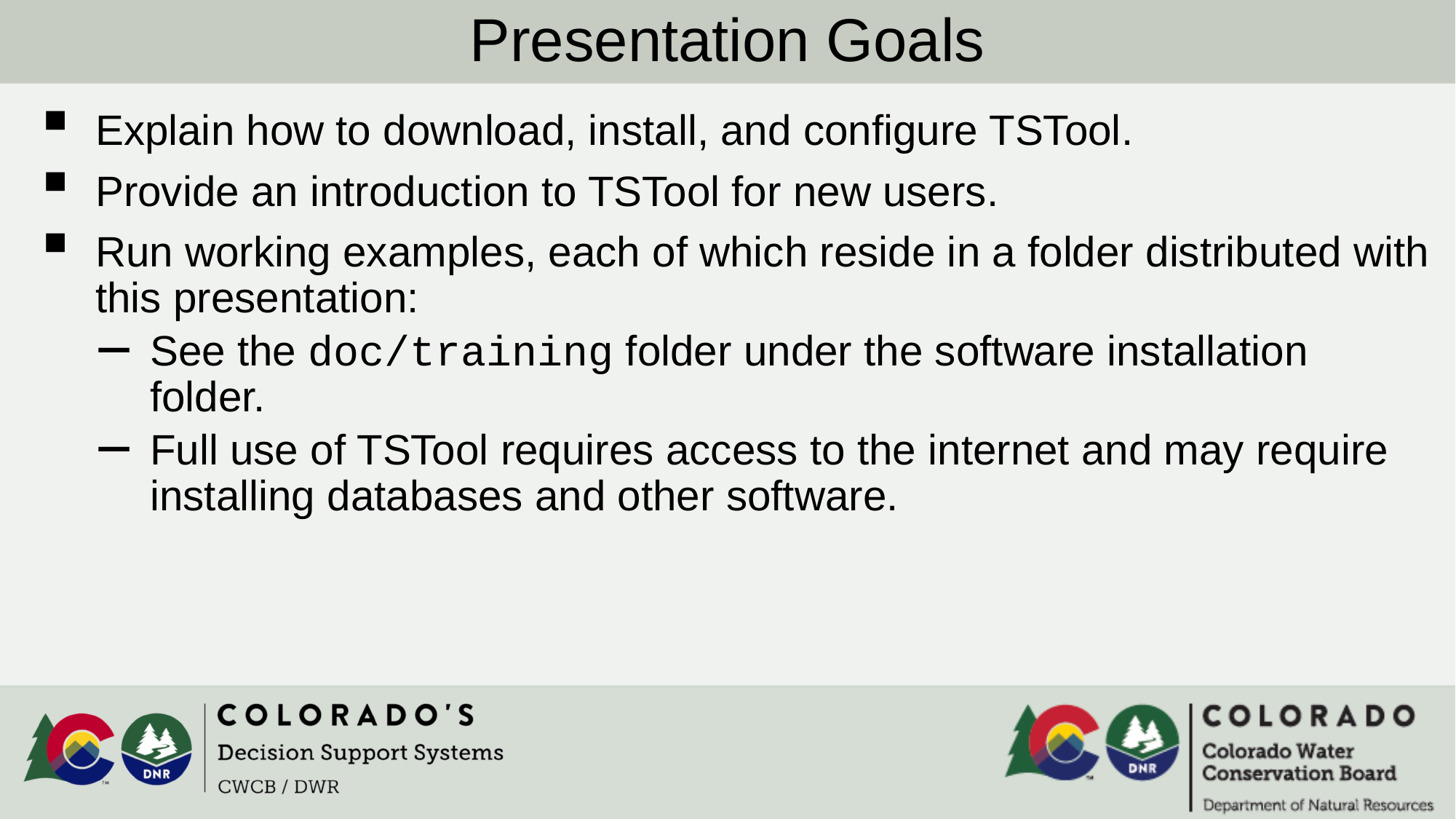

Presentation Goals
Explain how to download, install, and configure TSTool.
Provide an introduction to TSTool for new users.
Run working examples, each of which reside in a folder distributed with this presentation:
See the doc/training folder under the software installation folder.
Full use of TSTool requires access to the internet and may require installing databases and other software.